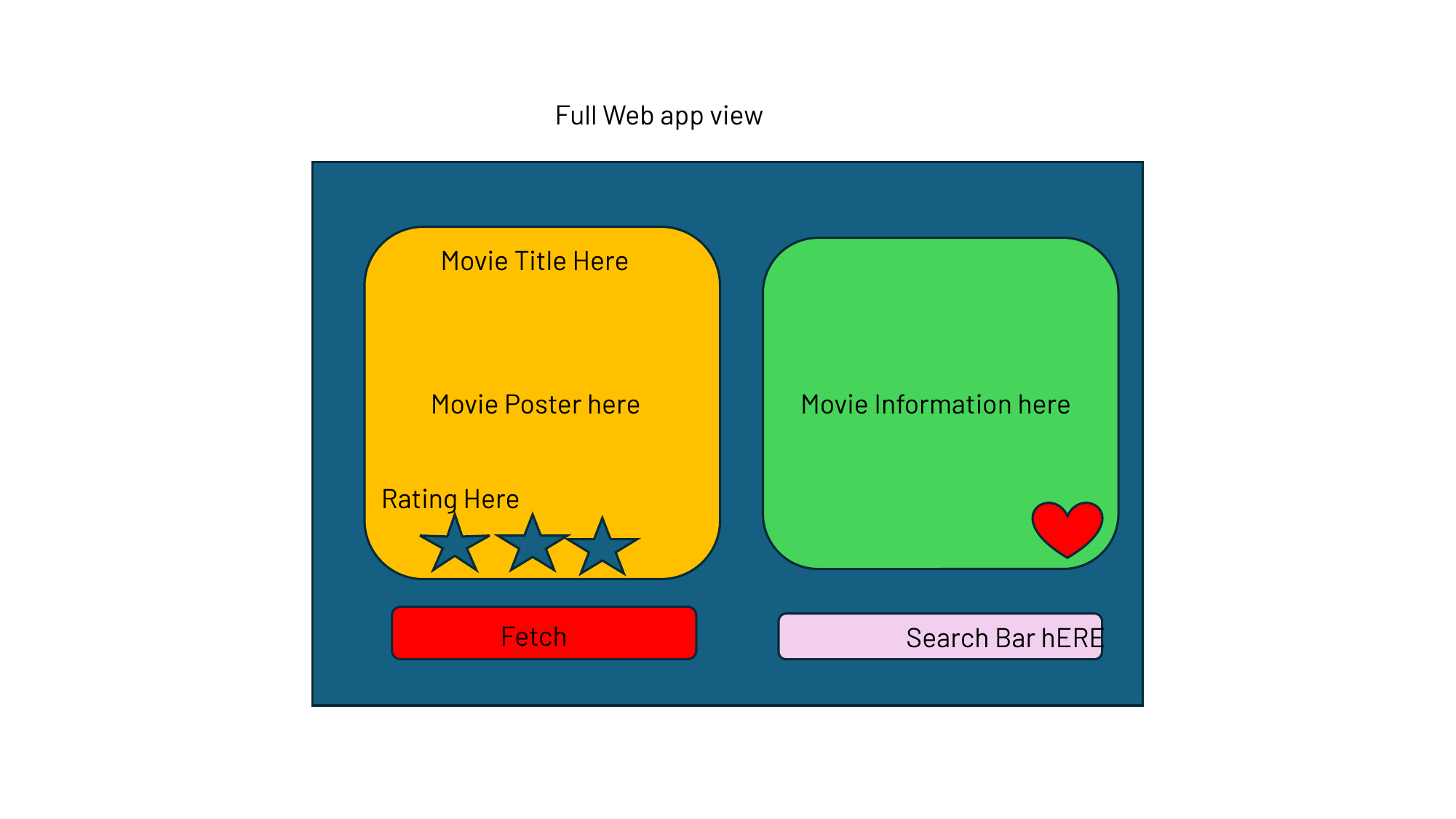

Full Web app view

Movie Title Here

Movie Poster here
Movie Information here
Rating Here

Fetch

Search Bar hERE